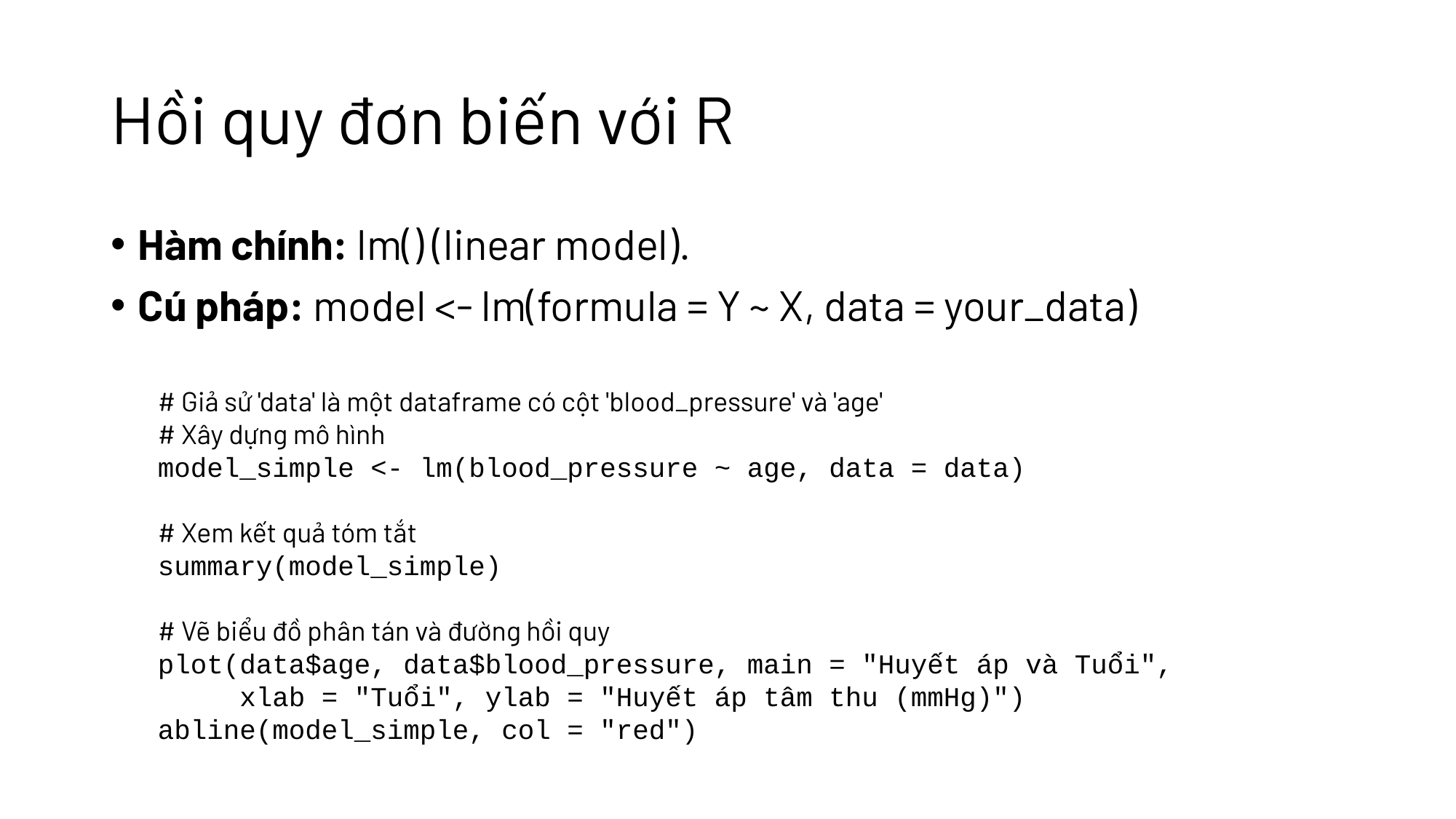

# Hồi quy đơn biến với R
Hàm chính: lm() (linear model).
Cú pháp: model <- lm(formula = Y ~ X, data = your_data)

# Giả sử 'data' là một dataframe có cột 'blood_pressure' và 'age'
# Xây dựng mô hình
model_simple <- lm(blood_pressure ~ age, data = data)

# Xem kết quả tóm tắt
summary(model_simple)

# Vẽ biểu đồ phân tán và đường hồi quy
plot(data$age, data$blood_pressure, main = "Huyết áp và Tuổi",
     xlab = "Tuổi", ylab = "Huyết áp tâm thu (mmHg)")
abline(model_simple, col = "red")